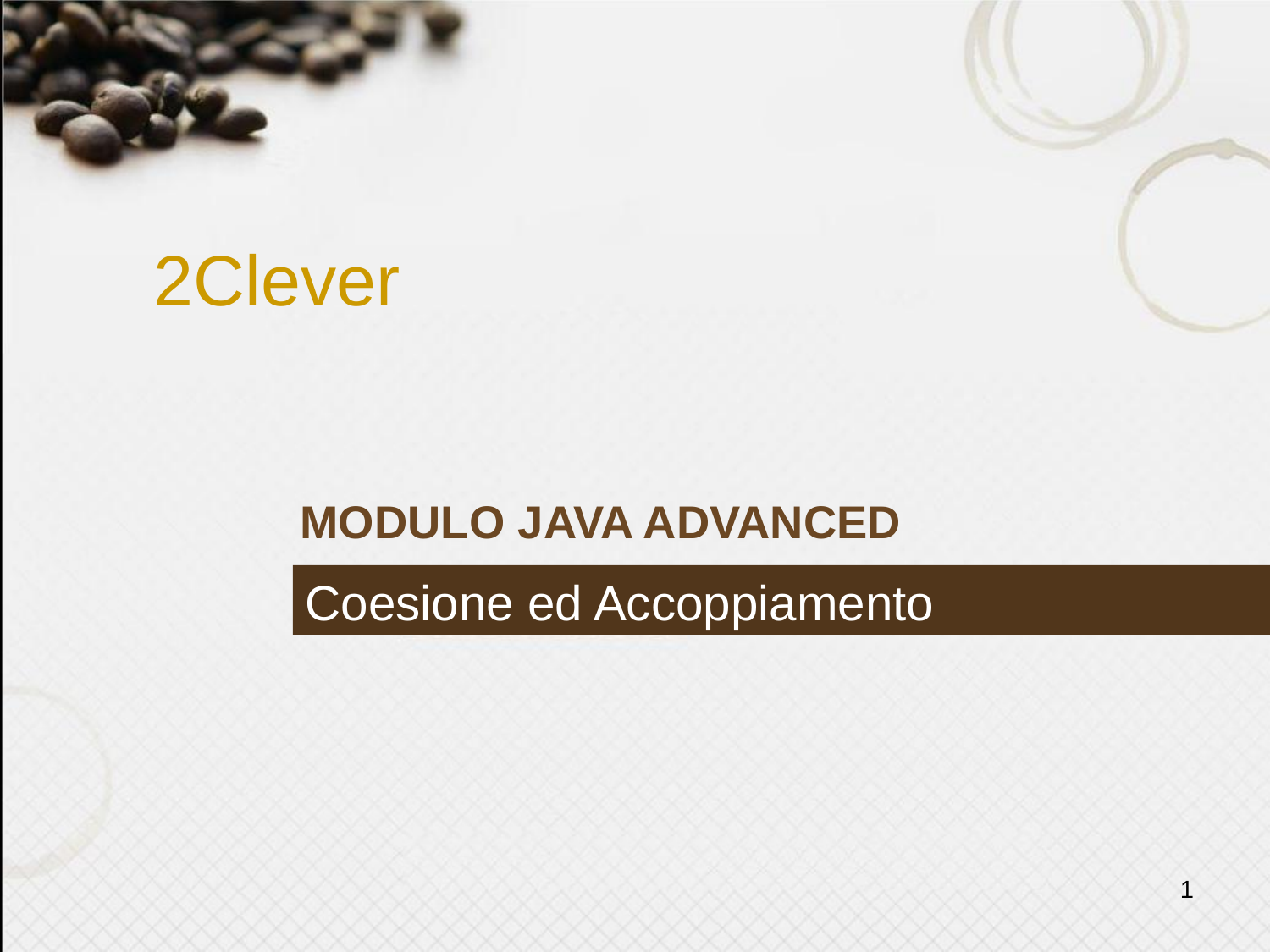

# 2Clever
MODULO JAVA ADVANCED
Coesione ed Accoppiamento
1